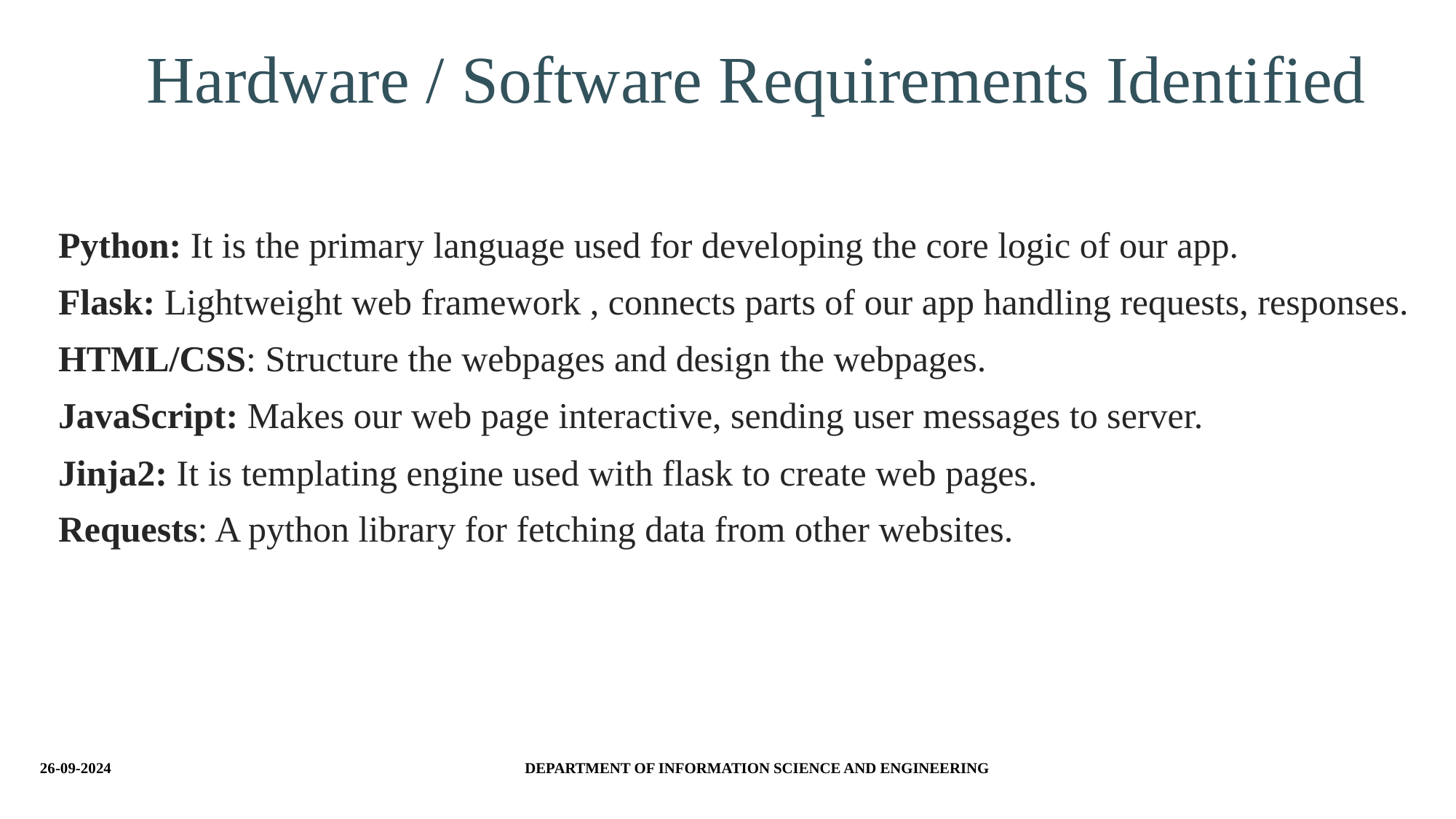

# Hardware / Software Requirements Identified
Python: It is the primary language used for developing the core logic of our app.
Flask: Lightweight web framework , connects parts of our app handling requests, responses.
HTML/CSS: Structure the webpages and design the webpages.
JavaScript: Makes our web page interactive, sending user messages to server.
Jinja2: It is templating engine used with flask to create web pages.
Requests: A python library for fetching data from other websites.

26-09-2024
DEPARTMENT OF INFORMATION SCIENCE AND ENGINEERING